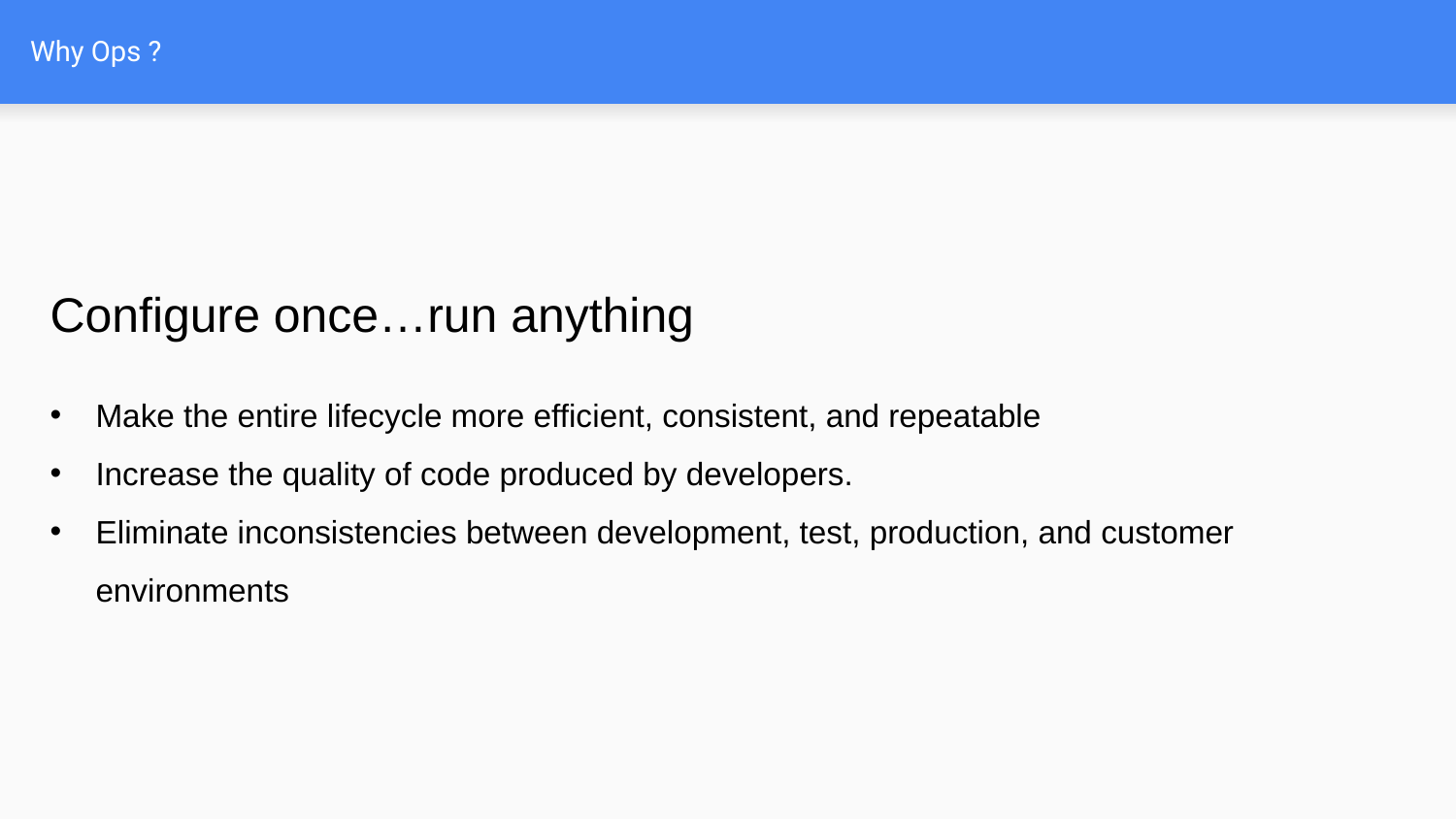

# Why Ops ?
Configure once…run anything

Make the entire lifecycle more efficient, consistent, and repeatable
Increase the quality of code produced by developers.
Eliminate inconsistencies between development, test, production, and customer environments